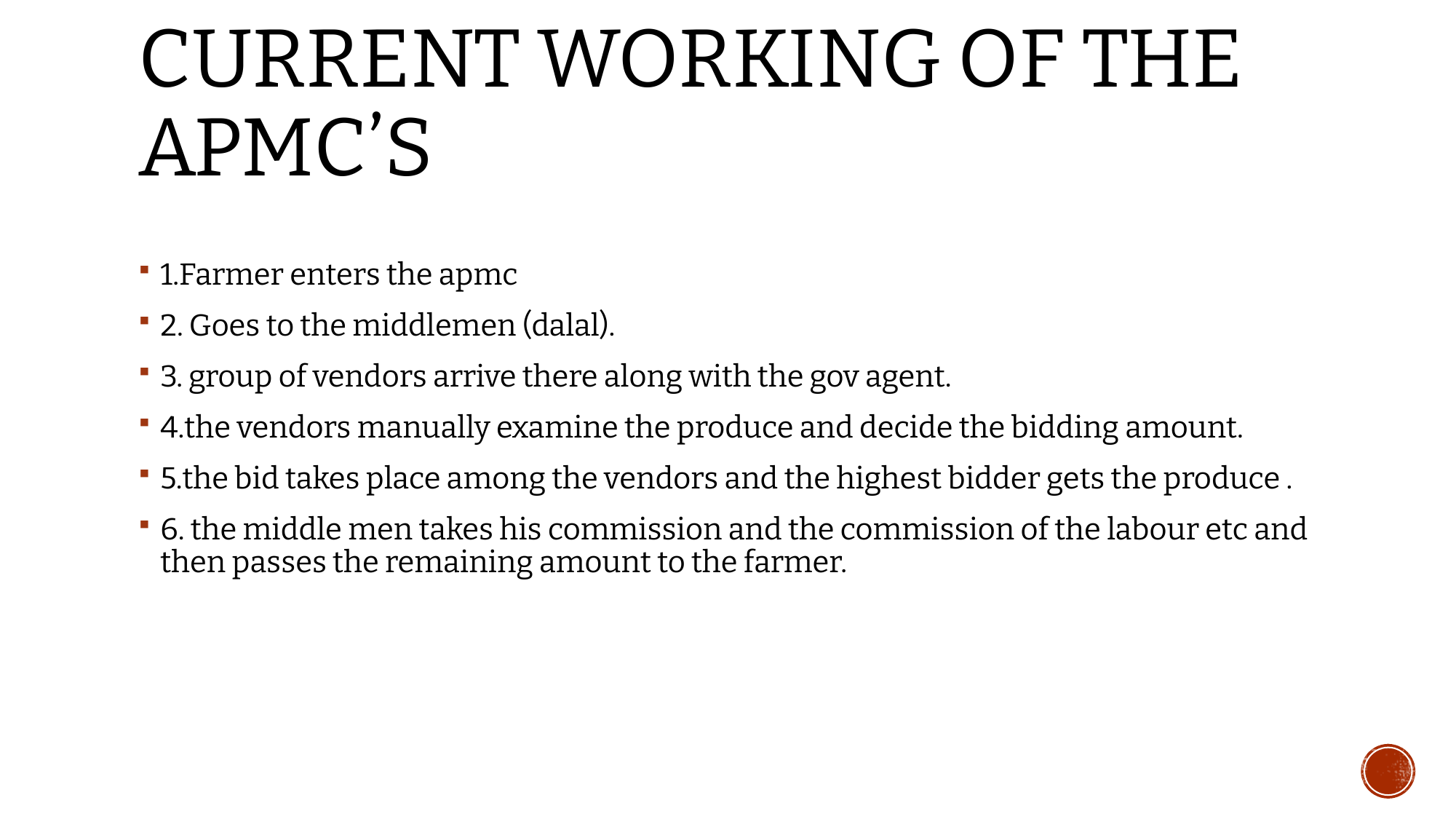

# Current working of the apmc’s
1.Farmer enters the apmc
2. Goes to the middlemen (dalal).
3. group of vendors arrive there along with the gov agent.
4.the vendors manually examine the produce and decide the bidding amount.
5.the bid takes place among the vendors and the highest bidder gets the produce .
6. the middle men takes his commission and the commission of the labour etc and then passes the remaining amount to the farmer.